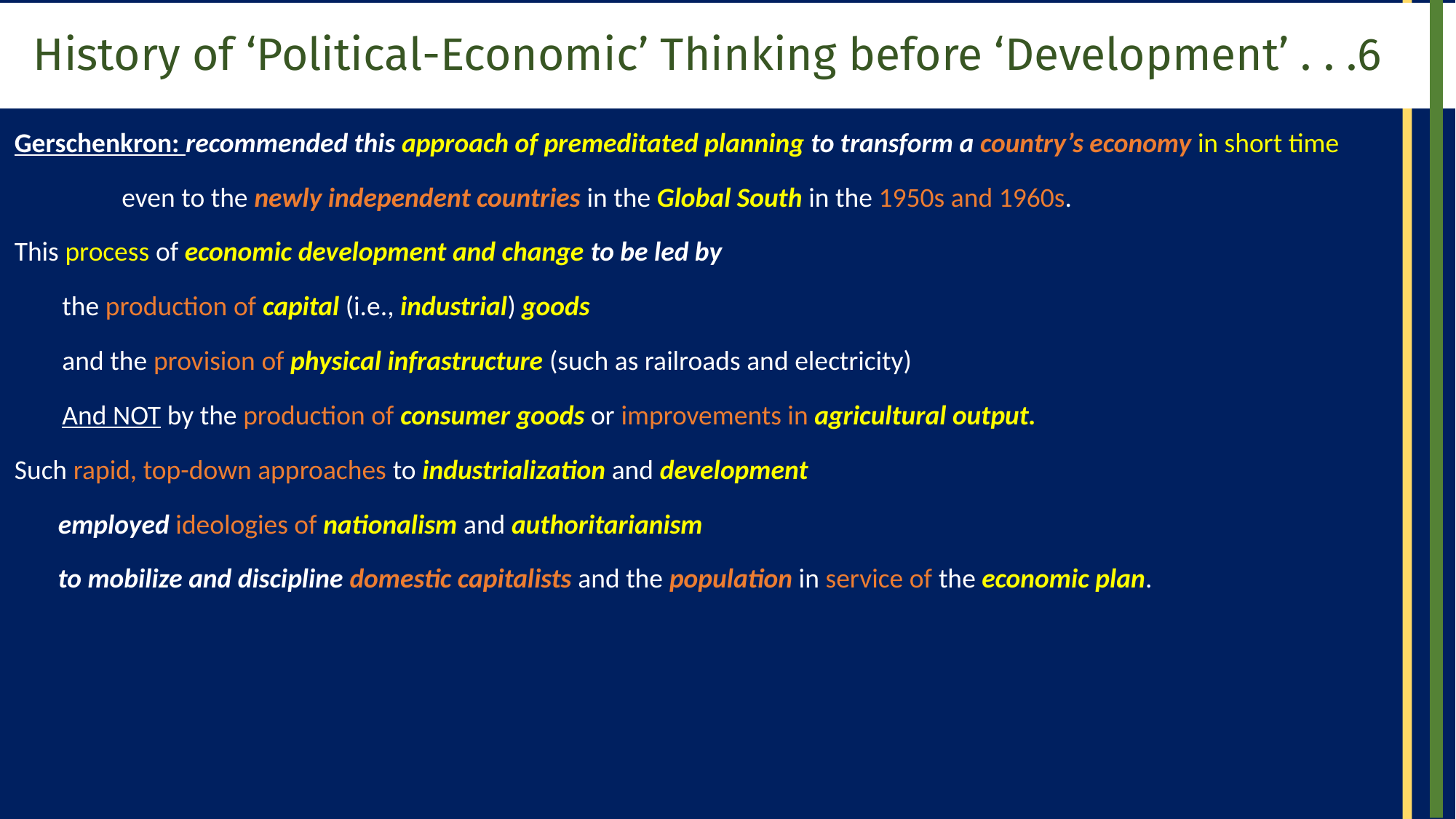

# History of ‘Political-Economic’ Thinking before ‘Development’ . . .6
Gerschenkron: recommended this approach of premeditated planning to transform a country’s economy in short time
even to the newly independent countries in the Global South in the 1950s and 1960s.
This process of economic development and change to be led by
the production of capital (i.e., industrial) goods
and the provision of physical infrastructure (such as railroads and electricity)
And NOT by the production of consumer goods or improvements in agricultural output.
Such rapid, top-down approaches to industrialization and development
employed ideologies of nationalism and authoritarianism
to mobilize and discipline domestic capitalists and the population in service of the economic plan.